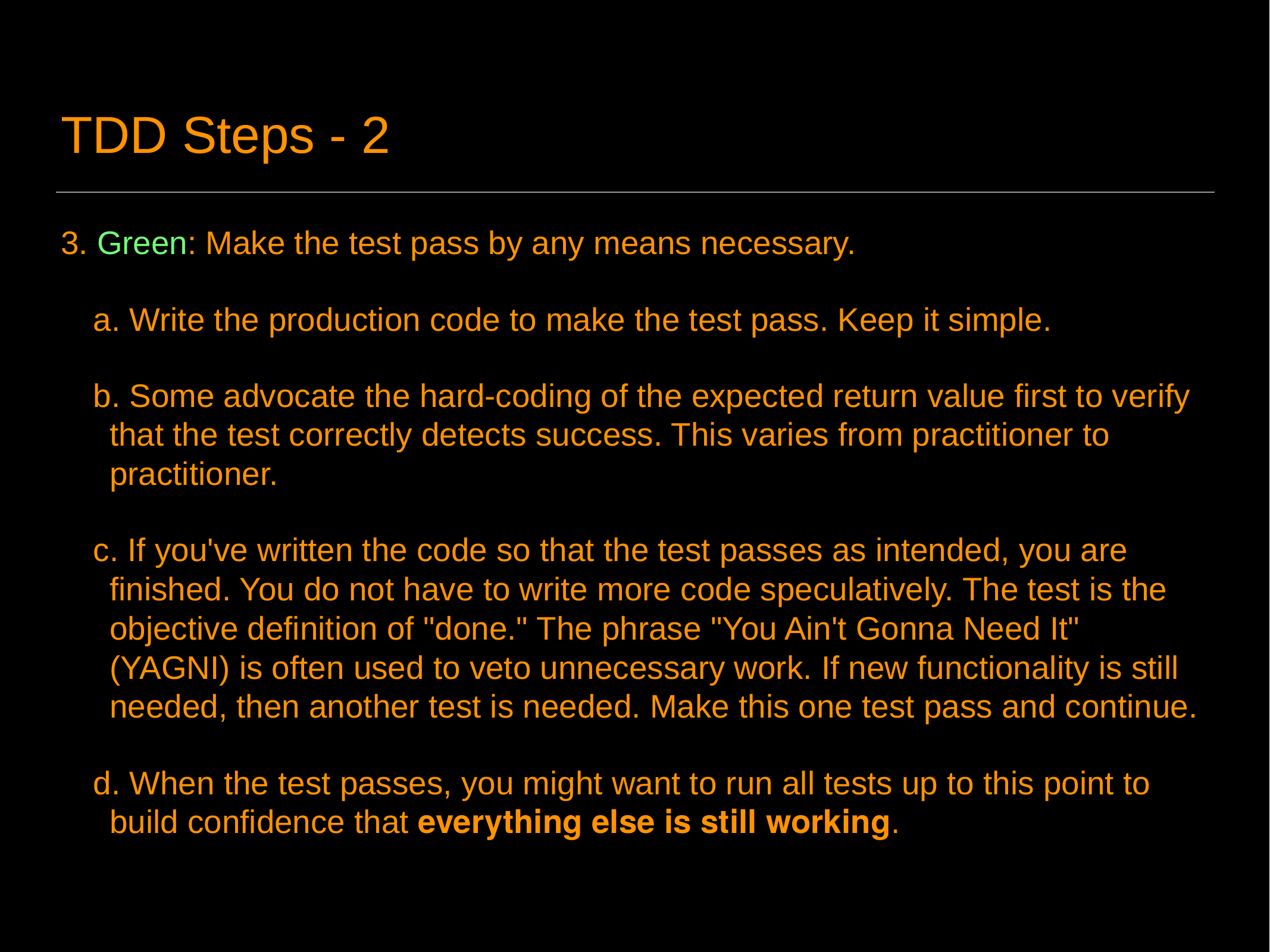

10
# TDD Steps - 2
 Green: Make the test pass by any means necessary.
 Write the production code to make the test pass. Keep it simple.
 Some advocate the hard-coding of the expected return value first to verify that the test correctly detects success. This varies from practitioner to practitioner.
 If you've written the code so that the test passes as intended, you are finished. You do not have to write more code speculatively. The test is the objective definition of "done." The phrase "You Ain't Gonna Need It" (YAGNI) is often used to veto unnecessary work. If new functionality is still needed, then another test is needed. Make this one test pass and continue.
 When the test passes, you might want to run all tests up to this point to build confidence that everything else is still working.